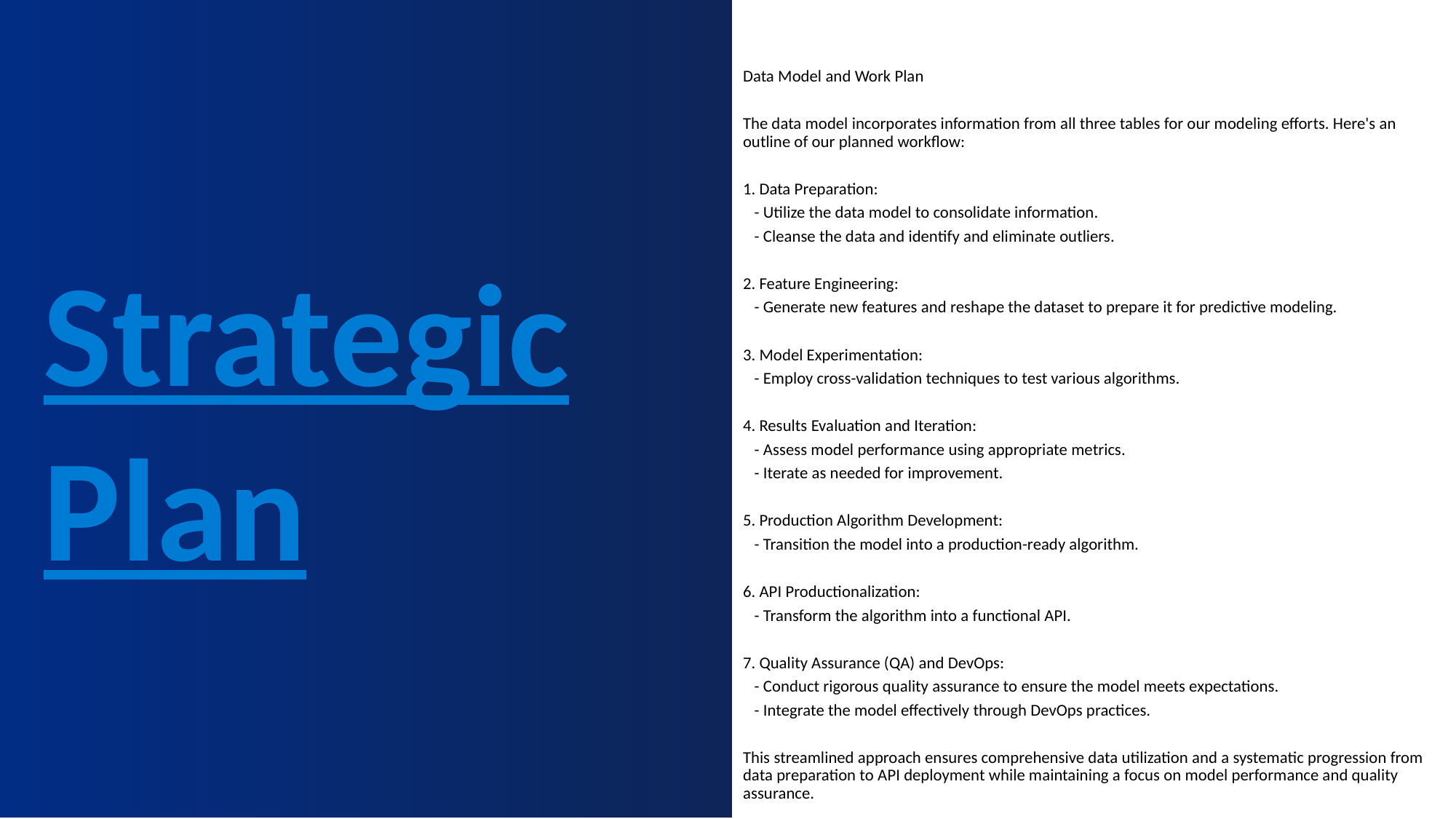

Data Model and Work Plan

The data model incorporates information from all three tables for our modeling efforts. Here's an outline of our planned workflow:

1. Data Preparation:
   - Utilize the data model to consolidate information.
   - Cleanse the data and identify and eliminate outliers.

2. Feature Engineering:
   - Generate new features and reshape the dataset to prepare it for predictive modeling.

3. Model Experimentation:
   - Employ cross-validation techniques to test various algorithms.

4. Results Evaluation and Iteration:
   - Assess model performance using appropriate metrics.
   - Iterate as needed for improvement.

5. Production Algorithm Development:
   - Transition the model into a production-ready algorithm.

6. API Productionalization:
   - Transform the algorithm into a functional API.

7. Quality Assurance (QA) and DevOps:
   - Conduct rigorous quality assurance to ensure the model meets expectations.
   - Integrate the model effectively through DevOps practices.

This streamlined approach ensures comprehensive data utilization and a systematic progression from data preparation to API deployment while maintaining a focus on model performance and quality assurance.
Strategic Plan